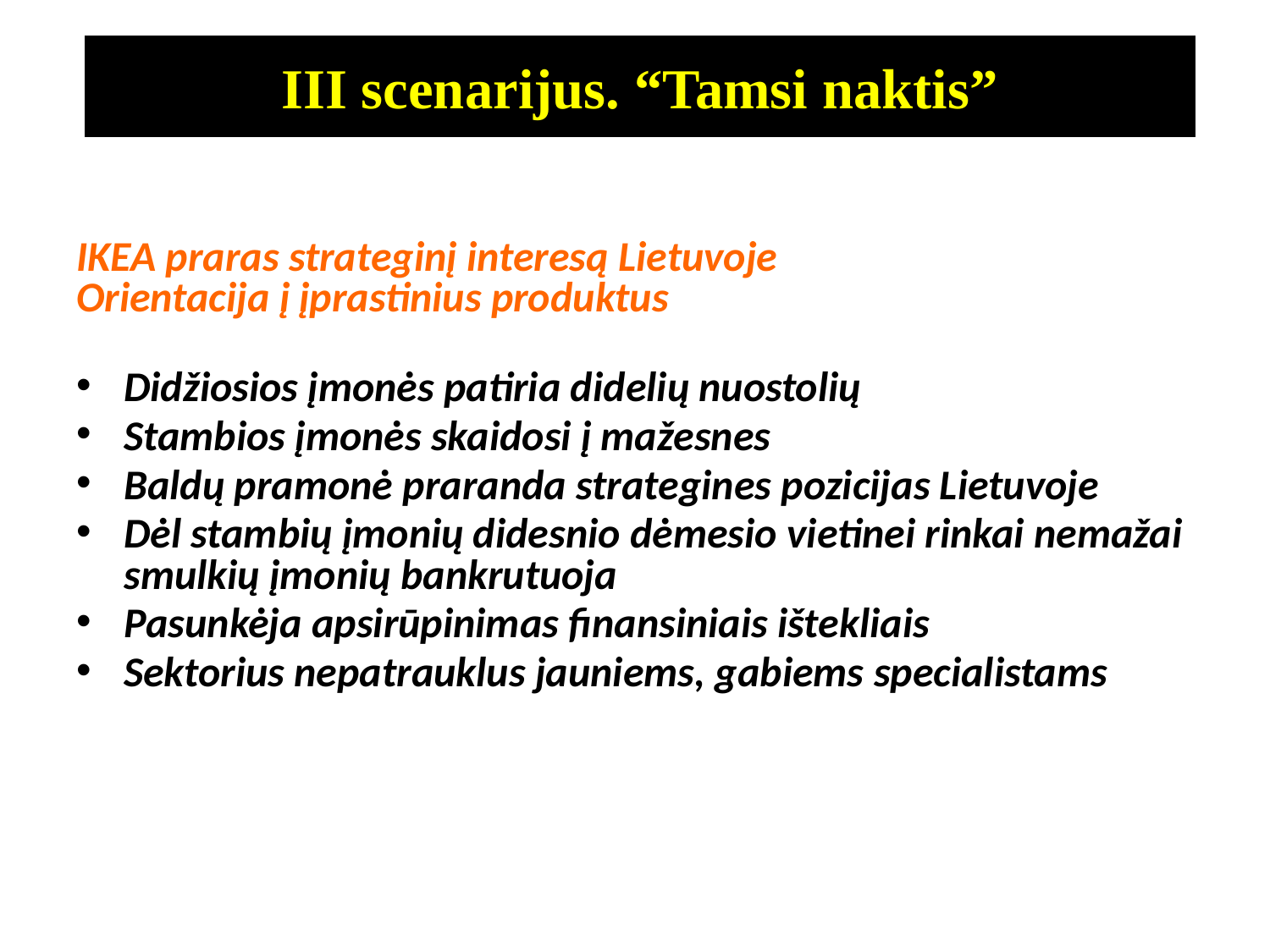

III scenarijus. “Tamsi naktis”
IKEA praras strateginį interesą Lietuvoje
Orientacija į įprastinius produktus

Didžiosios įmonės patiria didelių nuostolių
Stambios įmonės skaidosi į mažesnes
Baldų pramonė praranda strategines pozicijas Lietuvoje
Dėl stambių įmonių didesnio dėmesio vietinei rinkai nemažai smulkių įmonių bankrutuoja
Pasunkėja apsirūpinimas finansiniais ištekliais
Sektorius nepatrauklus jauniems, gabiems specialistams